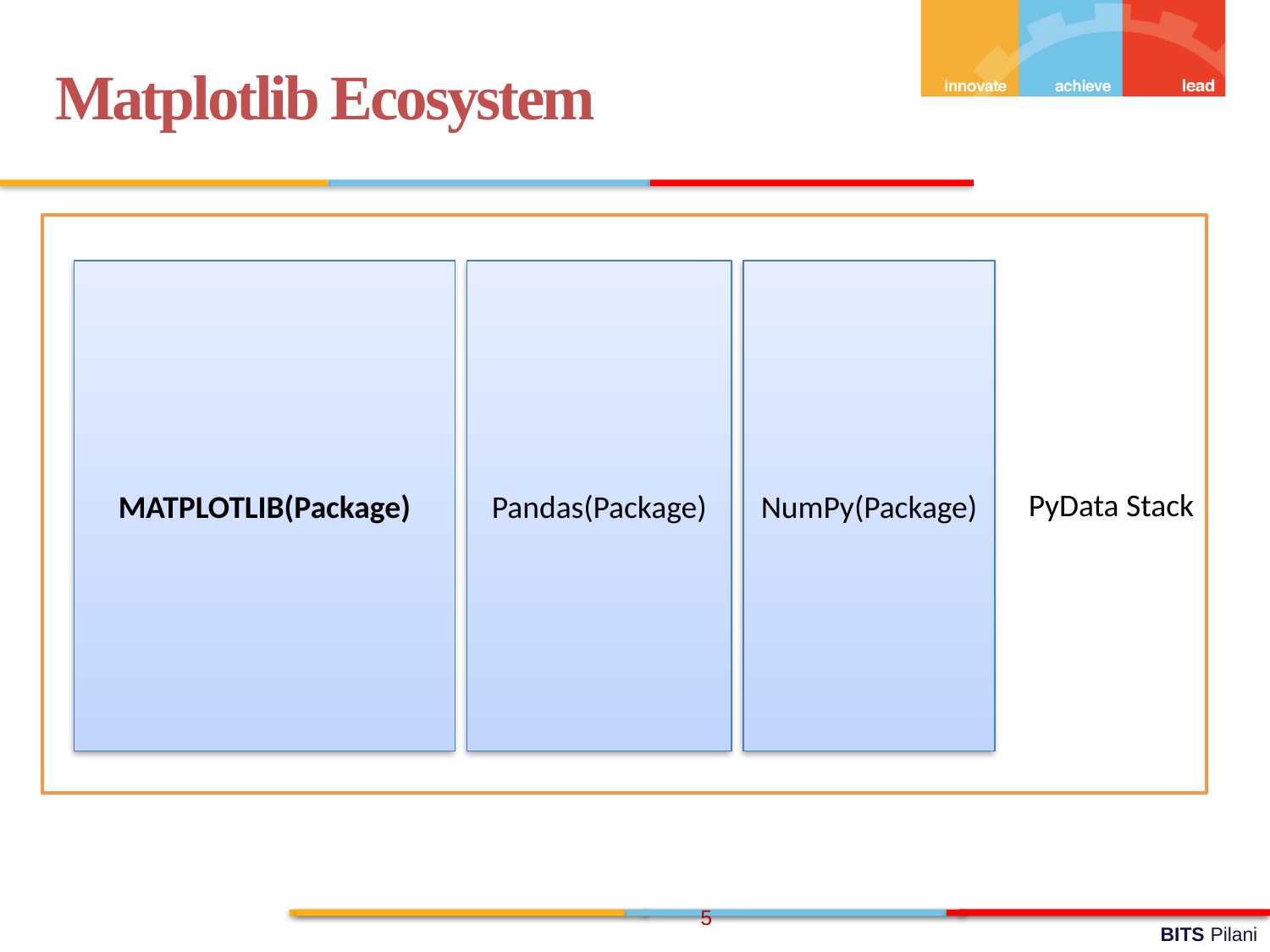

Matplotlib Ecosystem
PyData Stack
MATPLOTLIB(Package)
Pandas(Package)
NumPy(Package)
5